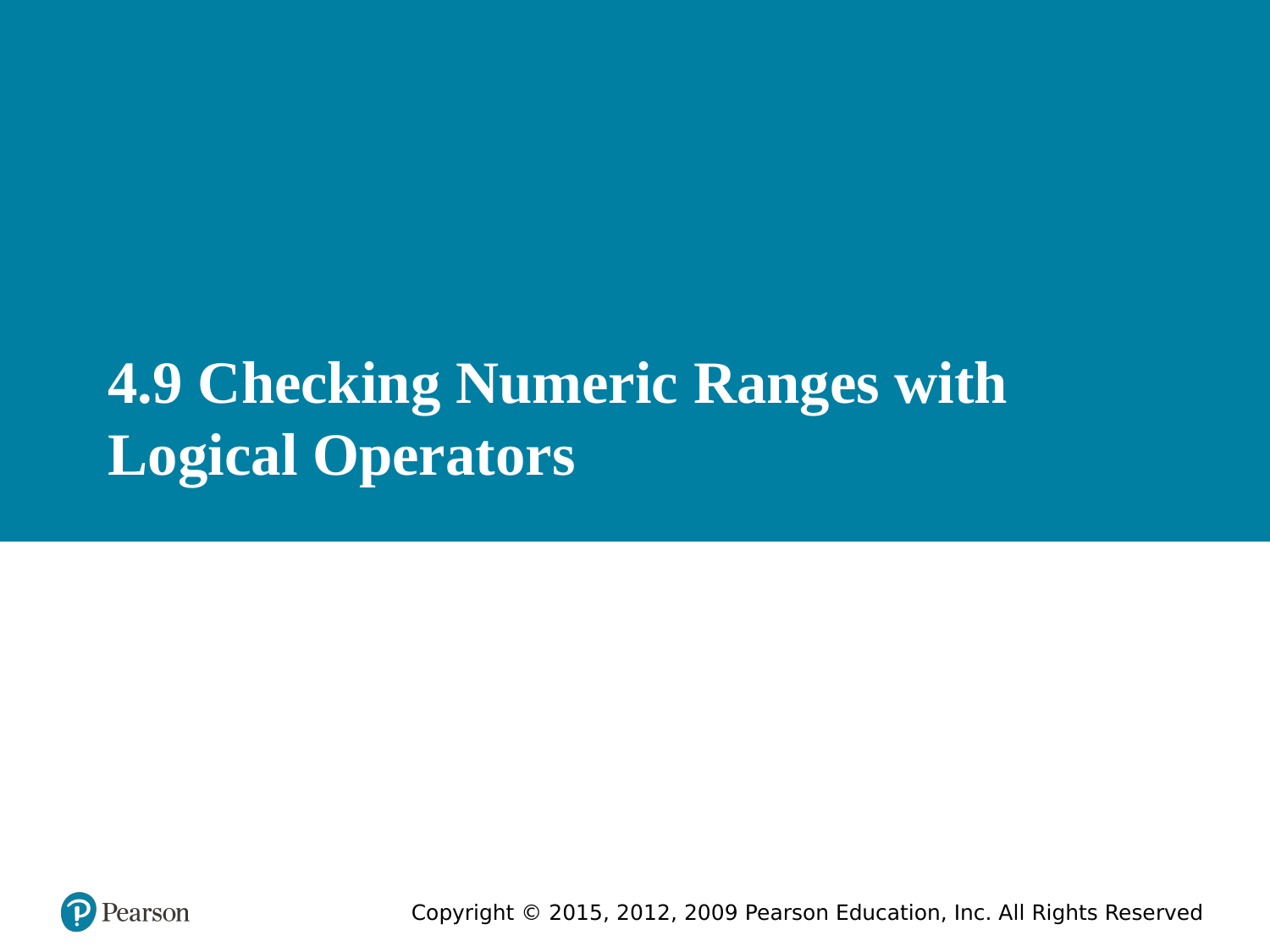

# 4.9 Checking Numeric Ranges with Logical Operators